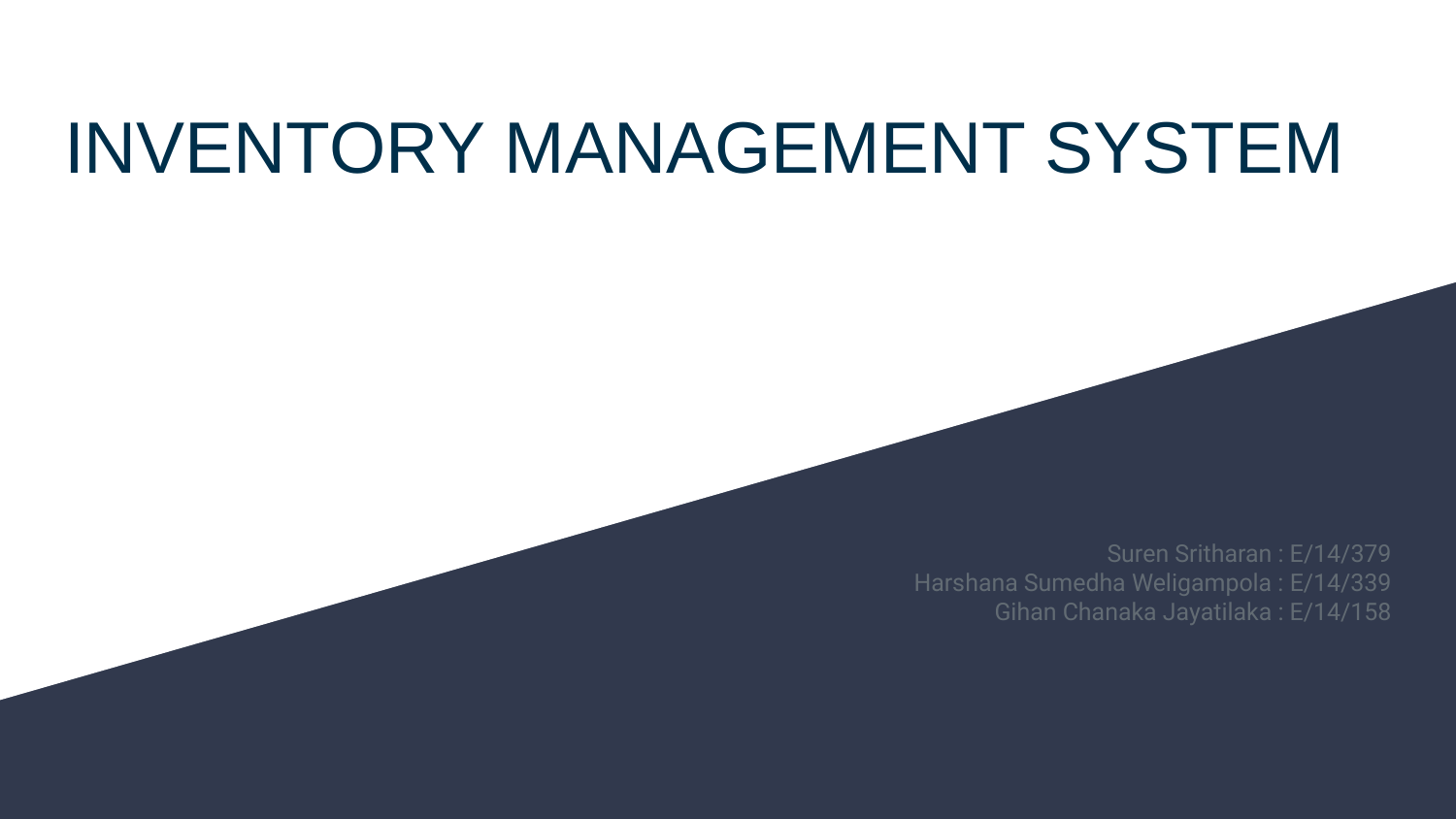

# INVENTORY MANAGEMENT SYSTEM
Suren Sritharan : E/14/379
Harshana Sumedha Weligampola : E/14/339
Gihan Chanaka Jayatilaka : E/14/158